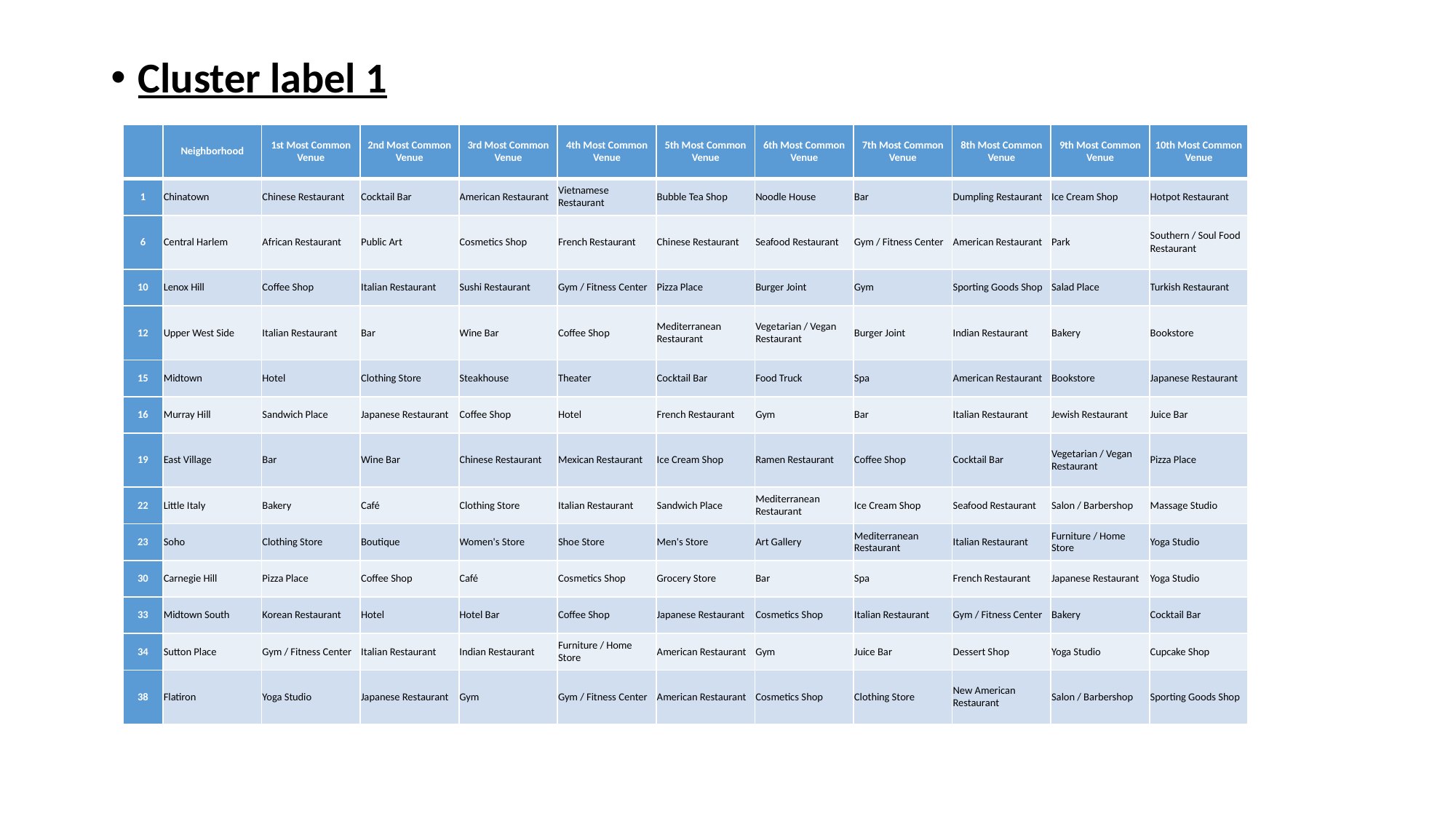

Cluster label 1

|  | Neighborhood | 1st Most Common Venue | 2nd Most Common Venue | 3rd Most Common Venue | 4th Most Common Venue | 5th Most Common Venue | 6th Most Common Venue | 7th Most Common Venue | 8th Most Common Venue | 9th Most Common Venue | 10th Most Common Venue |
| --- | --- | --- | --- | --- | --- | --- | --- | --- | --- | --- | --- |
| 1 | Chinatown | Chinese Restaurant | Cocktail Bar | American Restaurant | Vietnamese Restaurant | Bubble Tea Shop | Noodle House | Bar | Dumpling Restaurant | Ice Cream Shop | Hotpot Restaurant |
| 6 | Central Harlem | African Restaurant | Public Art | Cosmetics Shop | French Restaurant | Chinese Restaurant | Seafood Restaurant | Gym / Fitness Center | American Restaurant | Park | Southern / Soul Food Restaurant |
| 10 | Lenox Hill | Coffee Shop | Italian Restaurant | Sushi Restaurant | Gym / Fitness Center | Pizza Place | Burger Joint | Gym | Sporting Goods Shop | Salad Place | Turkish Restaurant |
| 12 | Upper West Side | Italian Restaurant | Bar | Wine Bar | Coffee Shop | Mediterranean Restaurant | Vegetarian / Vegan Restaurant | Burger Joint | Indian Restaurant | Bakery | Bookstore |
| 15 | Midtown | Hotel | Clothing Store | Steakhouse | Theater | Cocktail Bar | Food Truck | Spa | American Restaurant | Bookstore | Japanese Restaurant |
| 16 | Murray Hill | Sandwich Place | Japanese Restaurant | Coffee Shop | Hotel | French Restaurant | Gym | Bar | Italian Restaurant | Jewish Restaurant | Juice Bar |
| 19 | East Village | Bar | Wine Bar | Chinese Restaurant | Mexican Restaurant | Ice Cream Shop | Ramen Restaurant | Coffee Shop | Cocktail Bar | Vegetarian / Vegan Restaurant | Pizza Place |
| 22 | Little Italy | Bakery | Café | Clothing Store | Italian Restaurant | Sandwich Place | Mediterranean Restaurant | Ice Cream Shop | Seafood Restaurant | Salon / Barbershop | Massage Studio |
| 23 | Soho | Clothing Store | Boutique | Women's Store | Shoe Store | Men's Store | Art Gallery | Mediterranean Restaurant | Italian Restaurant | Furniture / Home Store | Yoga Studio |
| 30 | Carnegie Hill | Pizza Place | Coffee Shop | Café | Cosmetics Shop | Grocery Store | Bar | Spa | French Restaurant | Japanese Restaurant | Yoga Studio |
| 33 | Midtown South | Korean Restaurant | Hotel | Hotel Bar | Coffee Shop | Japanese Restaurant | Cosmetics Shop | Italian Restaurant | Gym / Fitness Center | Bakery | Cocktail Bar |
| 34 | Sutton Place | Gym / Fitness Center | Italian Restaurant | Indian Restaurant | Furniture / Home Store | American Restaurant | Gym | Juice Bar | Dessert Shop | Yoga Studio | Cupcake Shop |
| 38 | Flatiron | Yoga Studio | Japanese Restaurant | Gym | Gym / Fitness Center | American Restaurant | Cosmetics Shop | Clothing Store | New American Restaurant | Salon / Barbershop | Sporting Goods Shop |